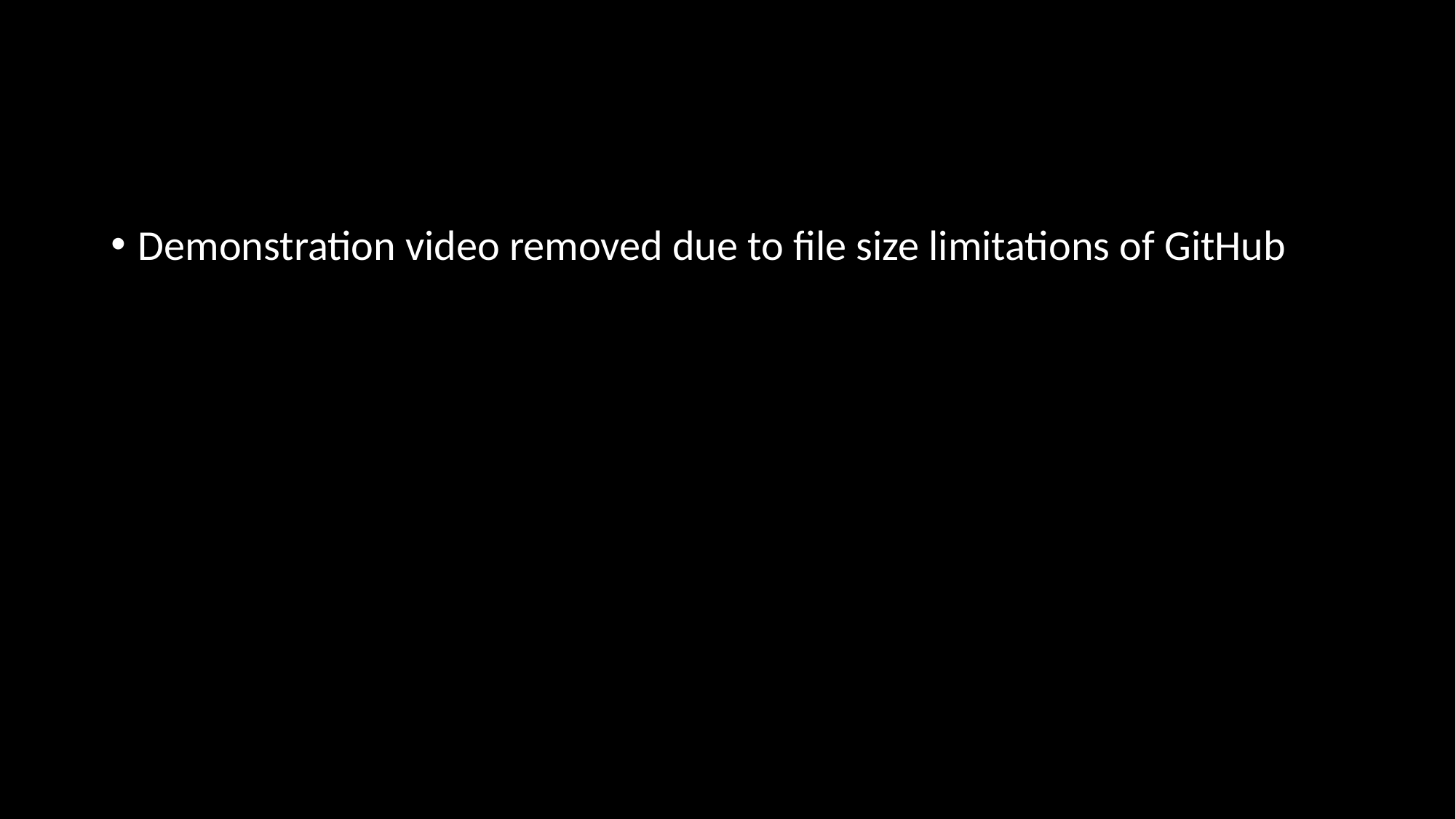

#
Demonstration video removed due to file size limitations of GitHub